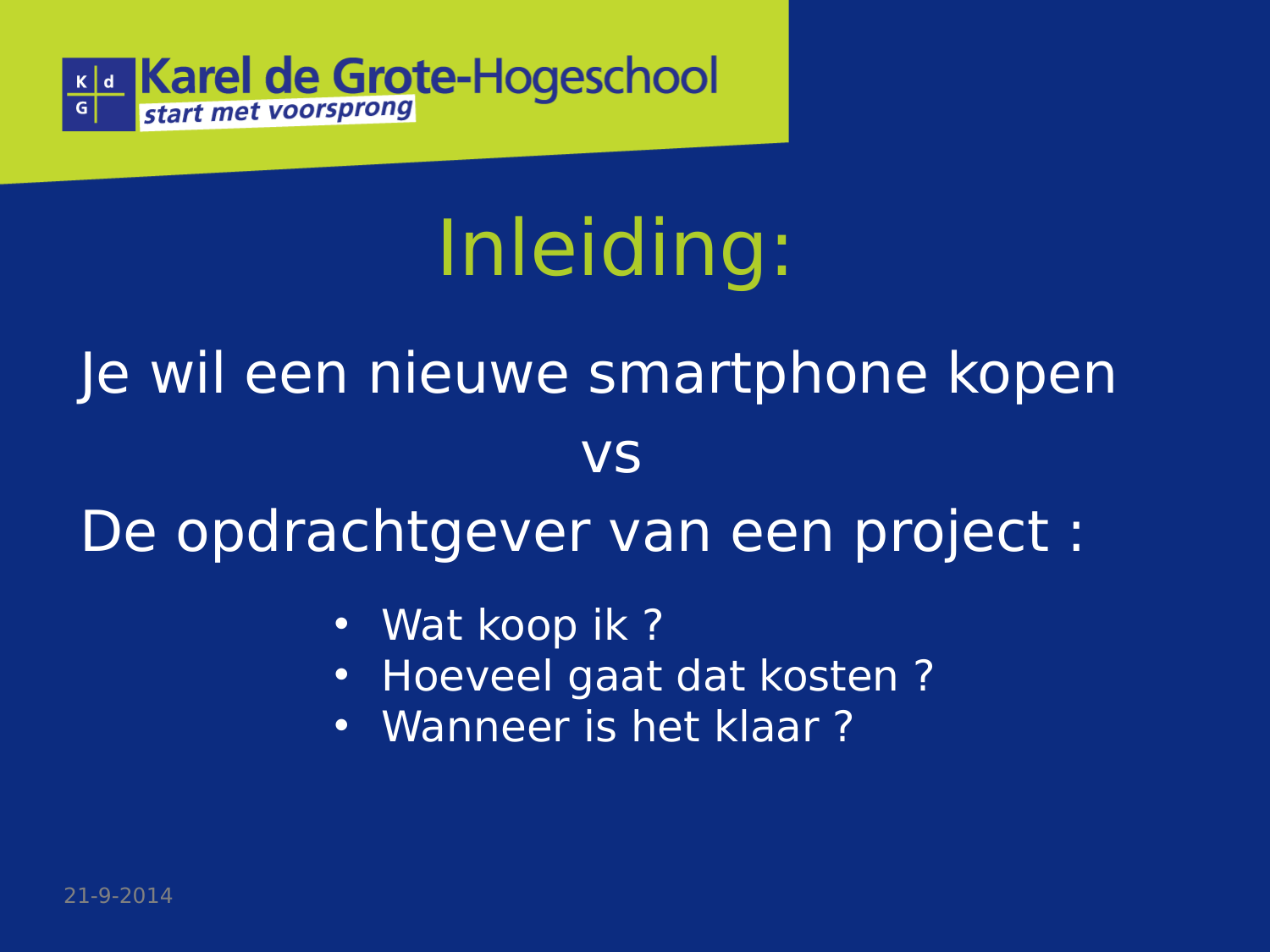

# Inleiding:
Je wil een nieuwe smartphone kopen
vs
De opdrachtgever van een project :

Wat koop ik ?
Hoeveel gaat dat kosten ?
Wanneer is het klaar ?
21-9-2014